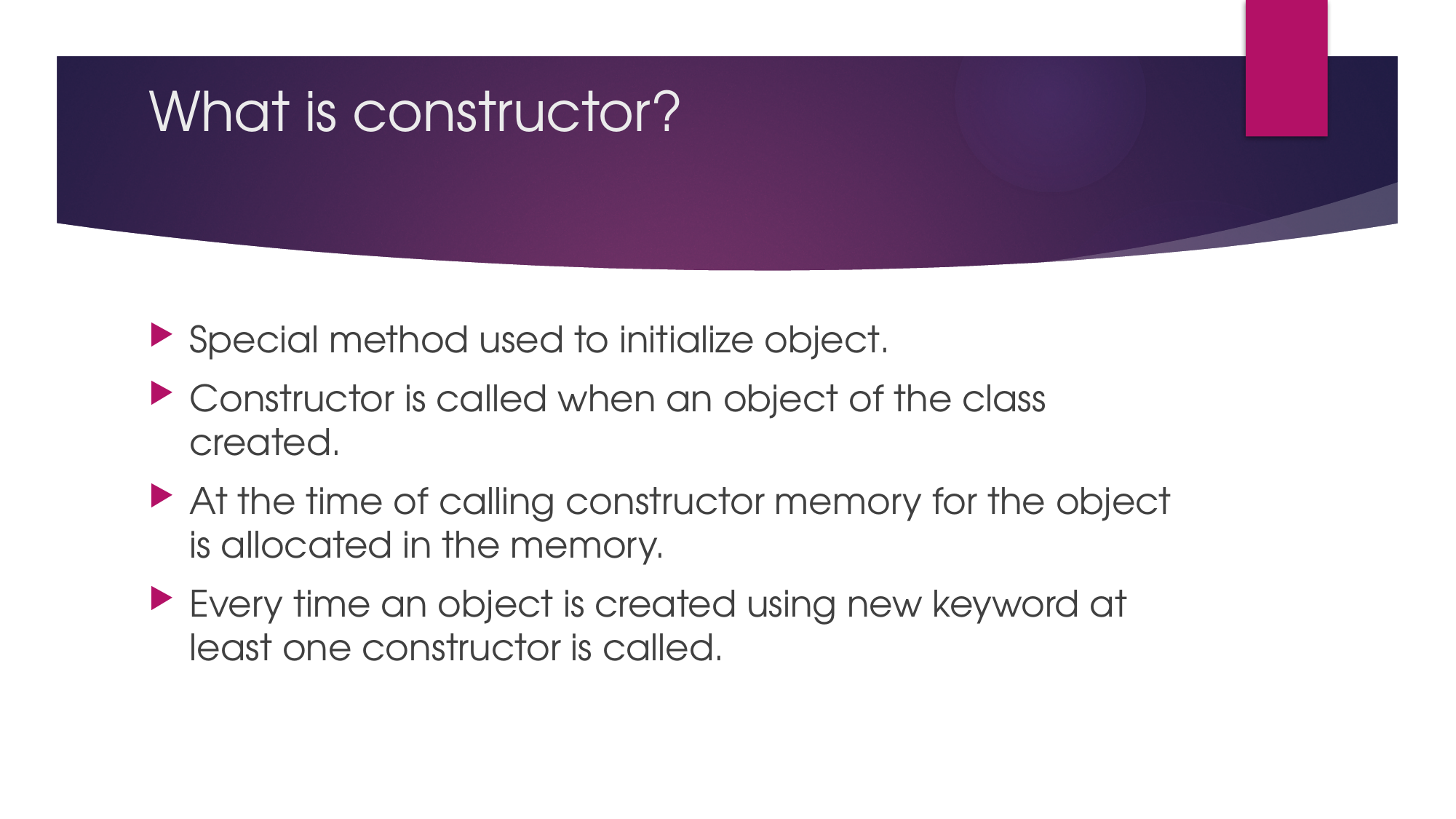

# What is constructor?
Special method used to initialize object.
Constructor is called when an object of the class created.
At the time of calling constructor memory for the object is allocated in the memory.
Every time an object is created using new keyword at least one constructor is called.